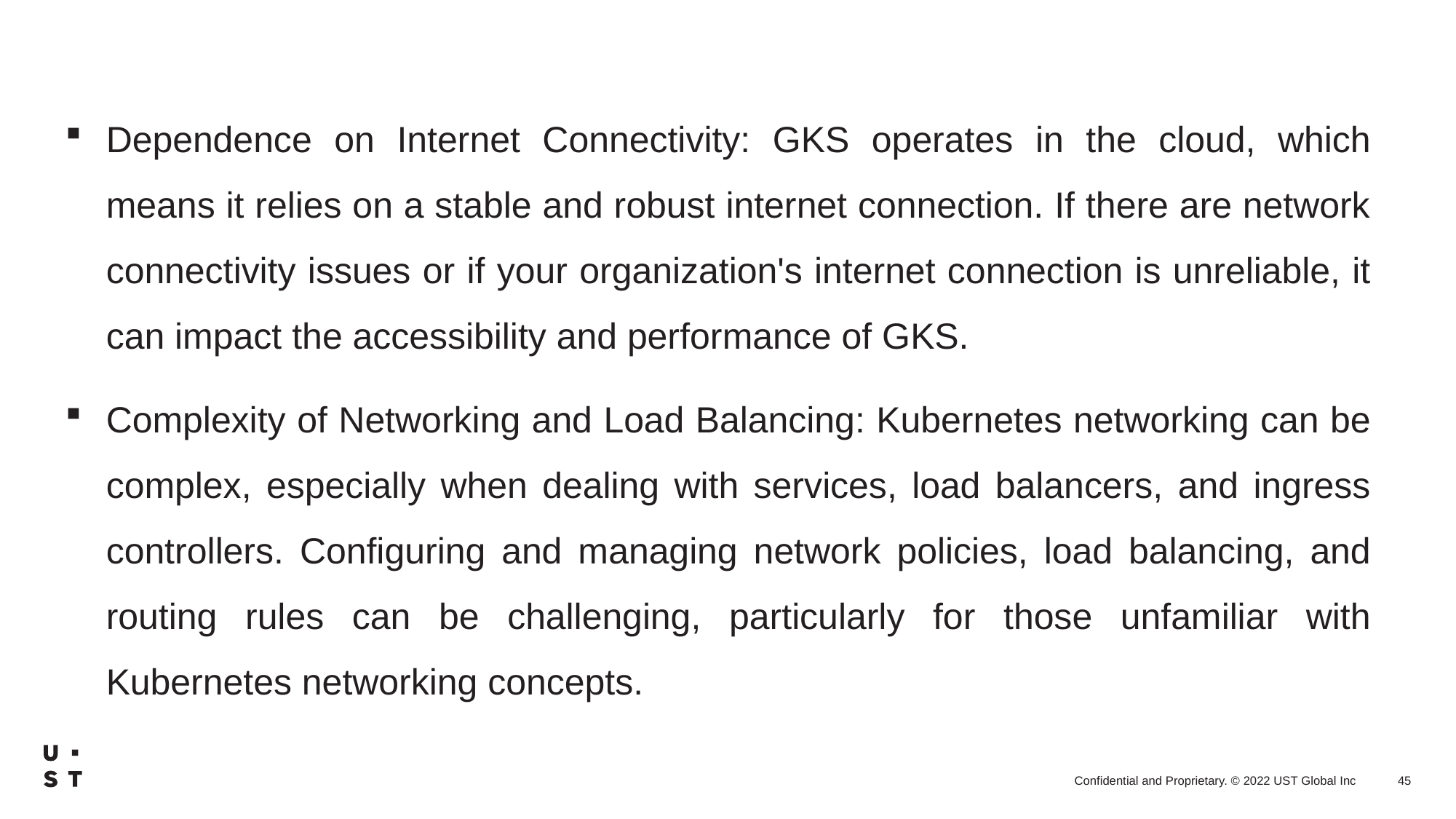

Dependence on Internet Connectivity: GKS operates in the cloud, which means it relies on a stable and robust internet connection. If there are network connectivity issues or if your organization's internet connection is unreliable, it can impact the accessibility and performance of GKS.
Complexity of Networking and Load Balancing: Kubernetes networking can be complex, especially when dealing with services, load balancers, and ingress controllers. Configuring and managing network policies, load balancing, and routing rules can be challenging, particularly for those unfamiliar with Kubernetes networking concepts.